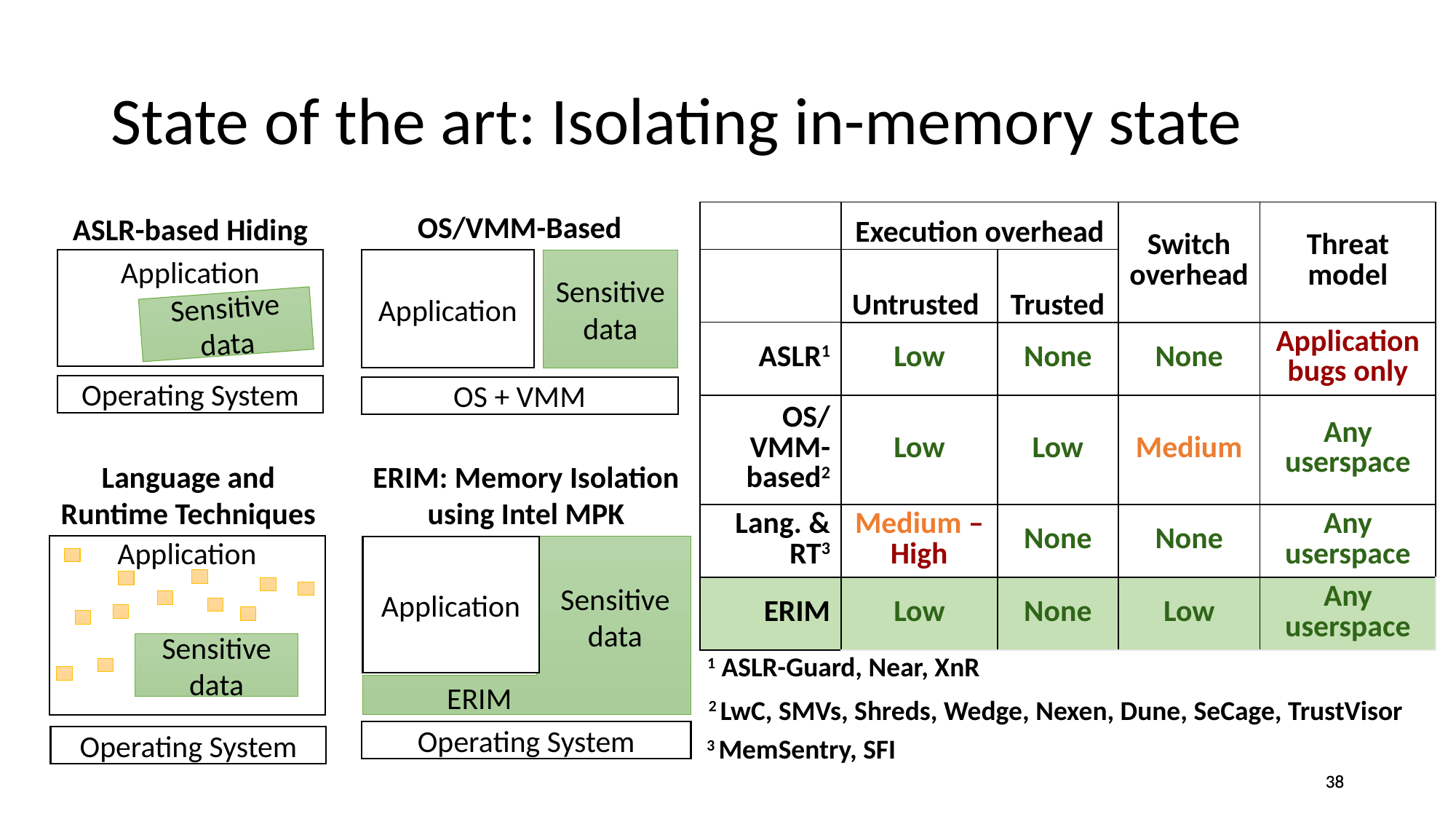

# State of the art: Isolating in-memory state
|  | Execution overhead |  | Switch overhead | Threat model |
| --- | --- | --- | --- | --- |
|  | Untrusted | Trusted |  |  |
| ASLR1 | Low | None | None | Application bugs only |
| OS/VMM-based2 | Low | Low | Medium | Any userspace |
| Lang. & RT3 | Medium – High | None | None | Any userspace |
| ERIM | Low | None | Low | Any userspace |
OS/VMM-Based
ASLR-based Hiding
Application

Application
Sensitive data
Sensitive data
Operating System
OS + VMM
Language and Runtime Techniques
ERIM: Memory Isolation using Intel MPK

Application

Application

Sensitive data

Sensitive data
1 ASLR-Guard, Near, XnR

ERIM
2 LwC, SMVs, Shreds, Wedge, Nexen, Dune, SeCage, TrustVisor
Operating System
Operating System
3 MemSentry, SFI
38
38